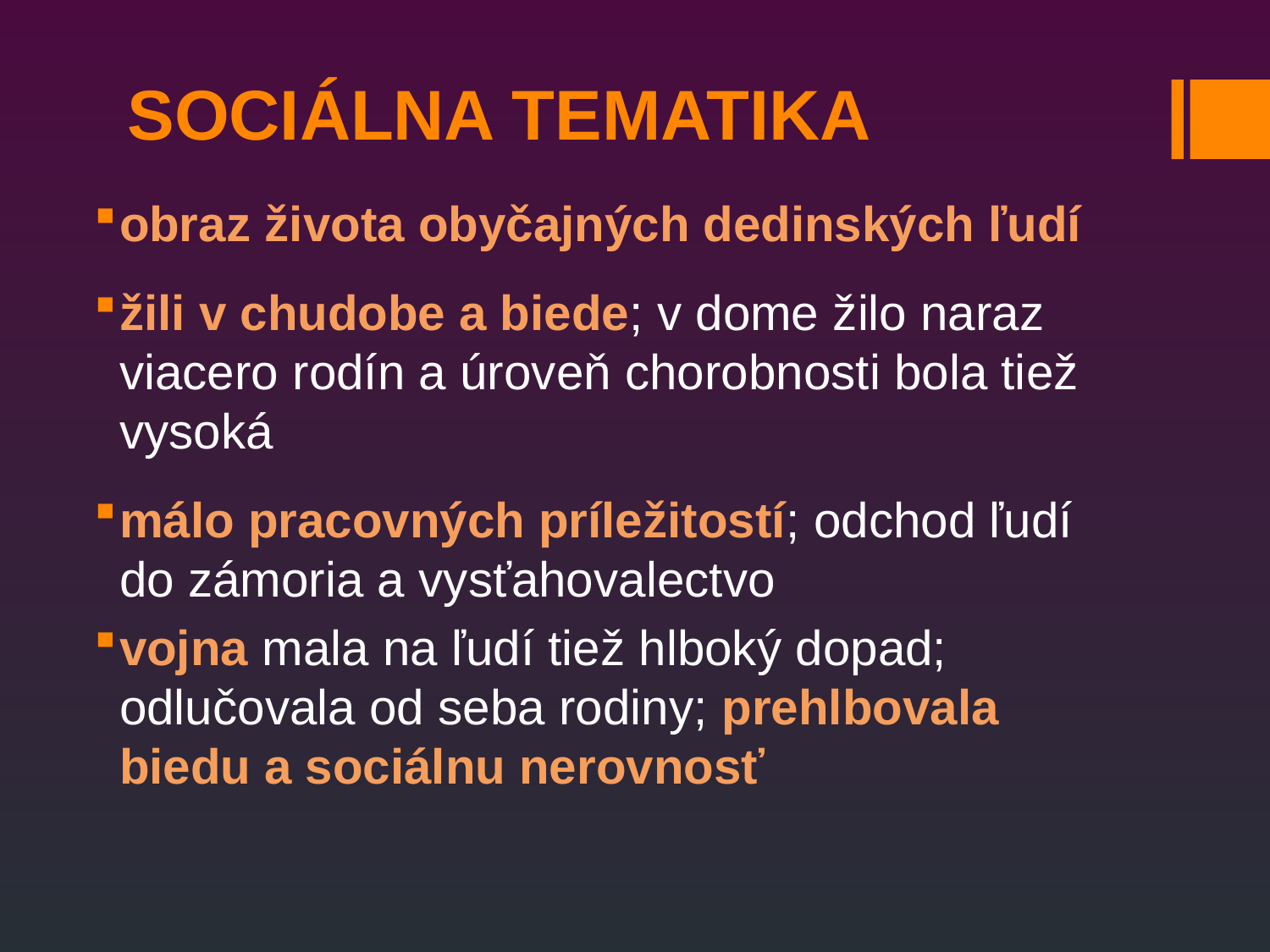

# SOCIÁLNA TEMATIKA
obraz života obyčajných dedinských ľudí

žili v chudobe a biede; v dome žilo naraz viacero rodín a úroveň chorobnosti bola tiež vysoká

málo pracovných príležitostí; odchod ľudí do zámoria a vysťahovalectvo
vojna mala na ľudí tiež hlboký dopad; odlučovala od seba rodiny; prehlbovala biedu a sociálnu nerovnosť